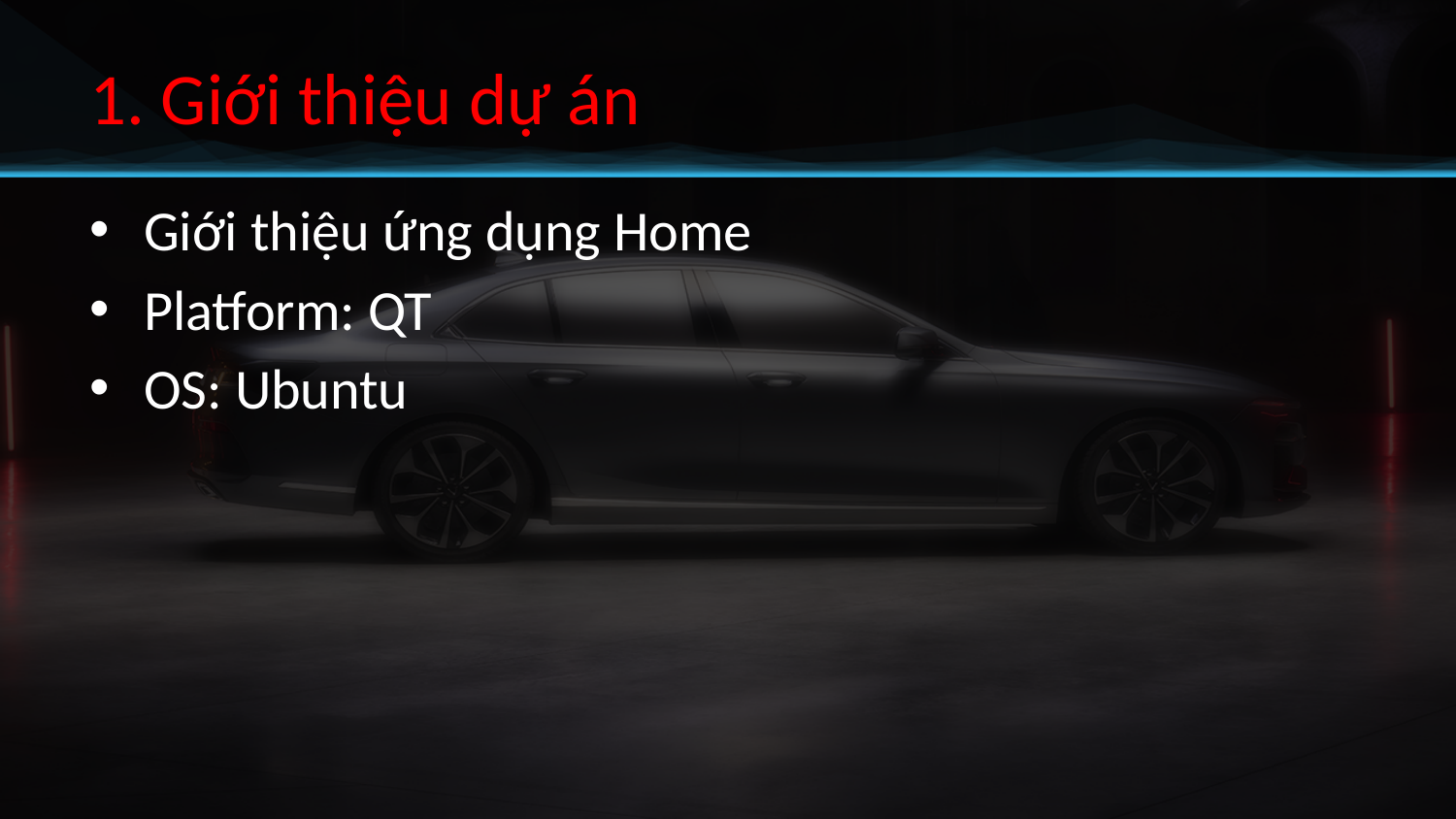

1. Giới thiệu dự án
Giới thiệu ứng dụng Home
Platform: QT
OS: Ubuntu